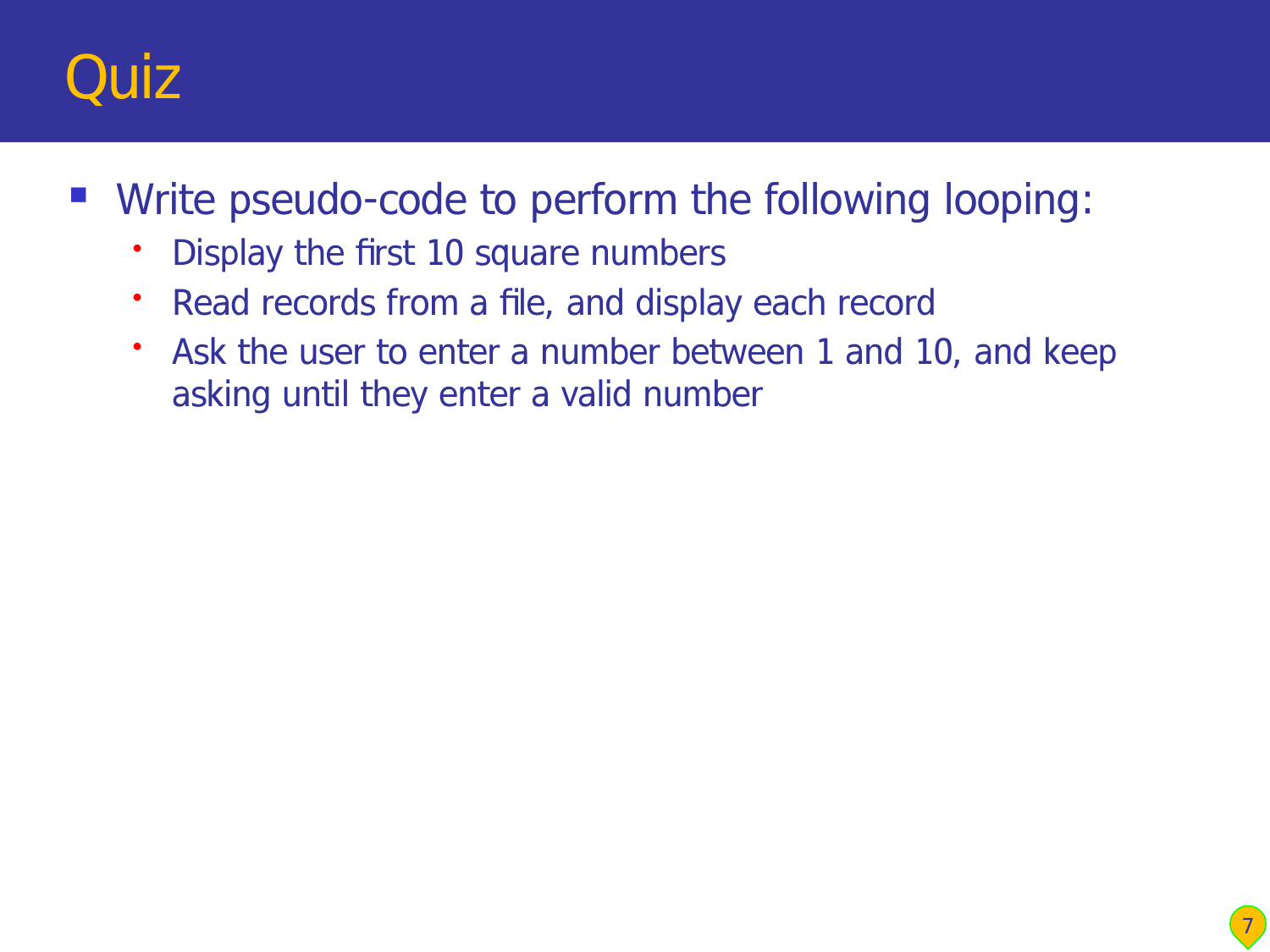

# Quiz
Write pseudo-code to perform the following looping:
Display the first 10 square numbers
Read records from a file, and display each record
Ask the user to enter a number between 1 and 10, and keep asking until they enter a valid number

7